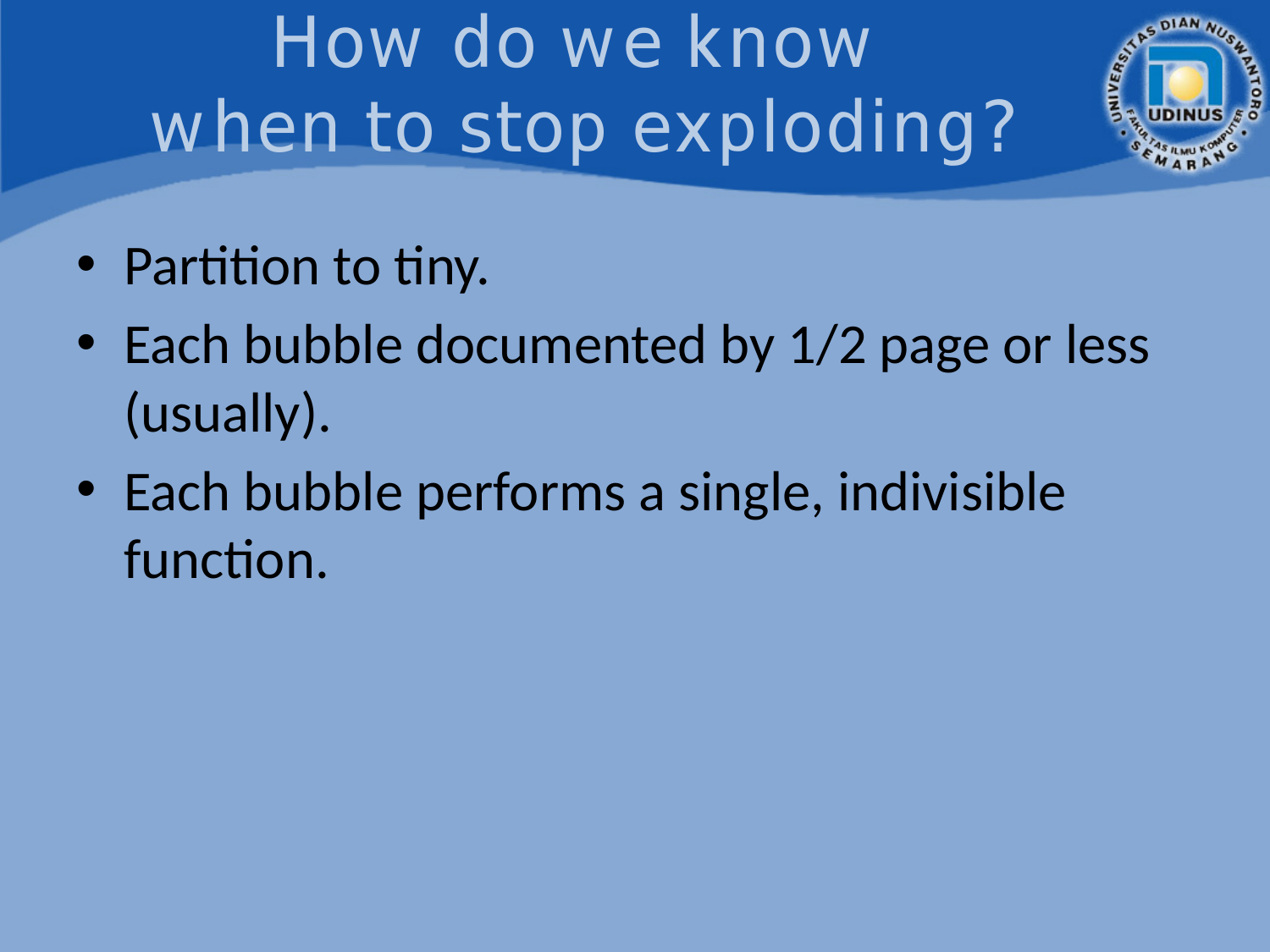

# How do we know when to stop exploding?
Partition to tiny.
Each bubble documented by 1/2 page or less (usually).
Each bubble performs a single, indivisible function.